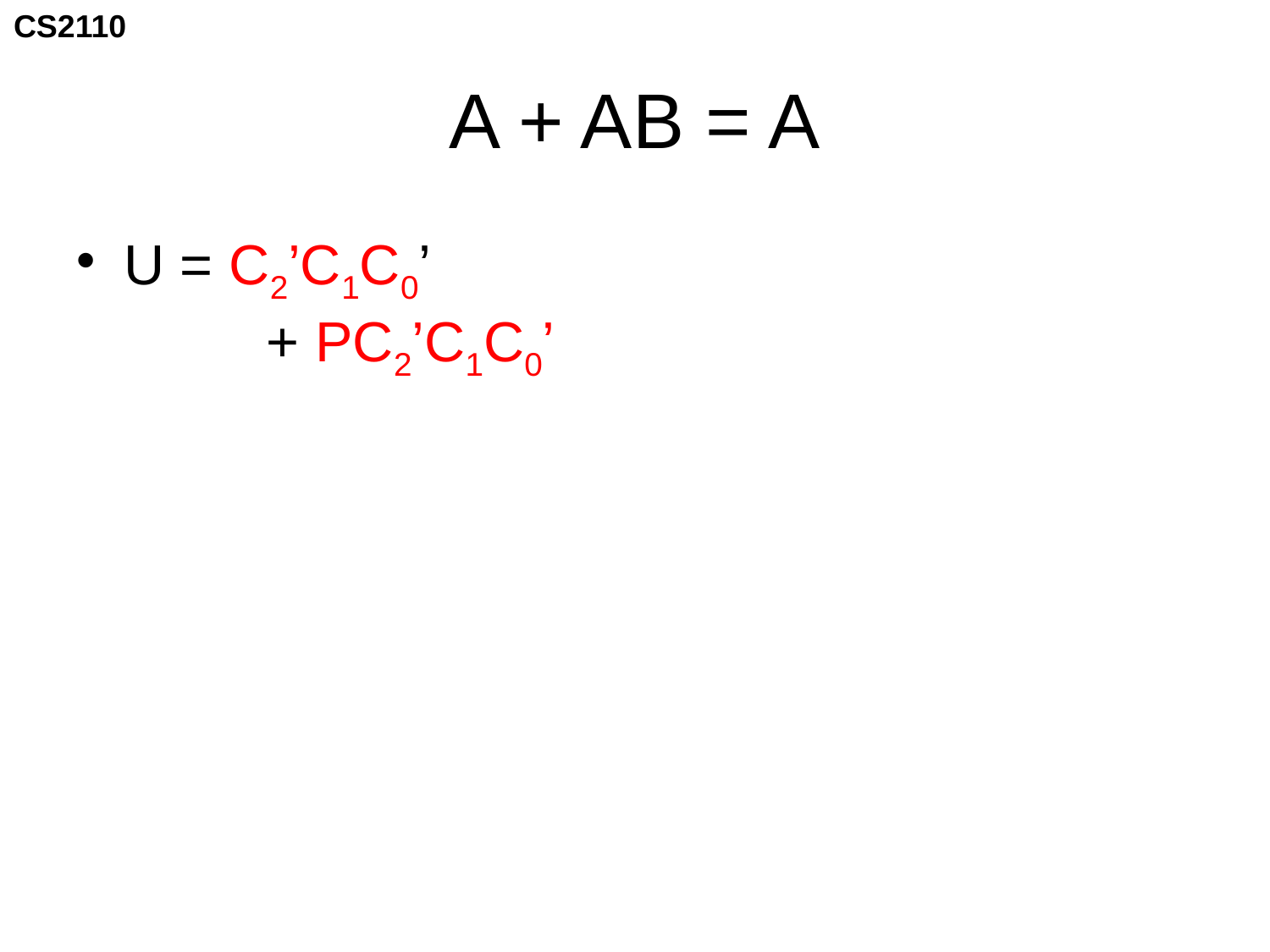

# A + AB = A
U = C2’C1C0’
	 + PC2’C1C0’